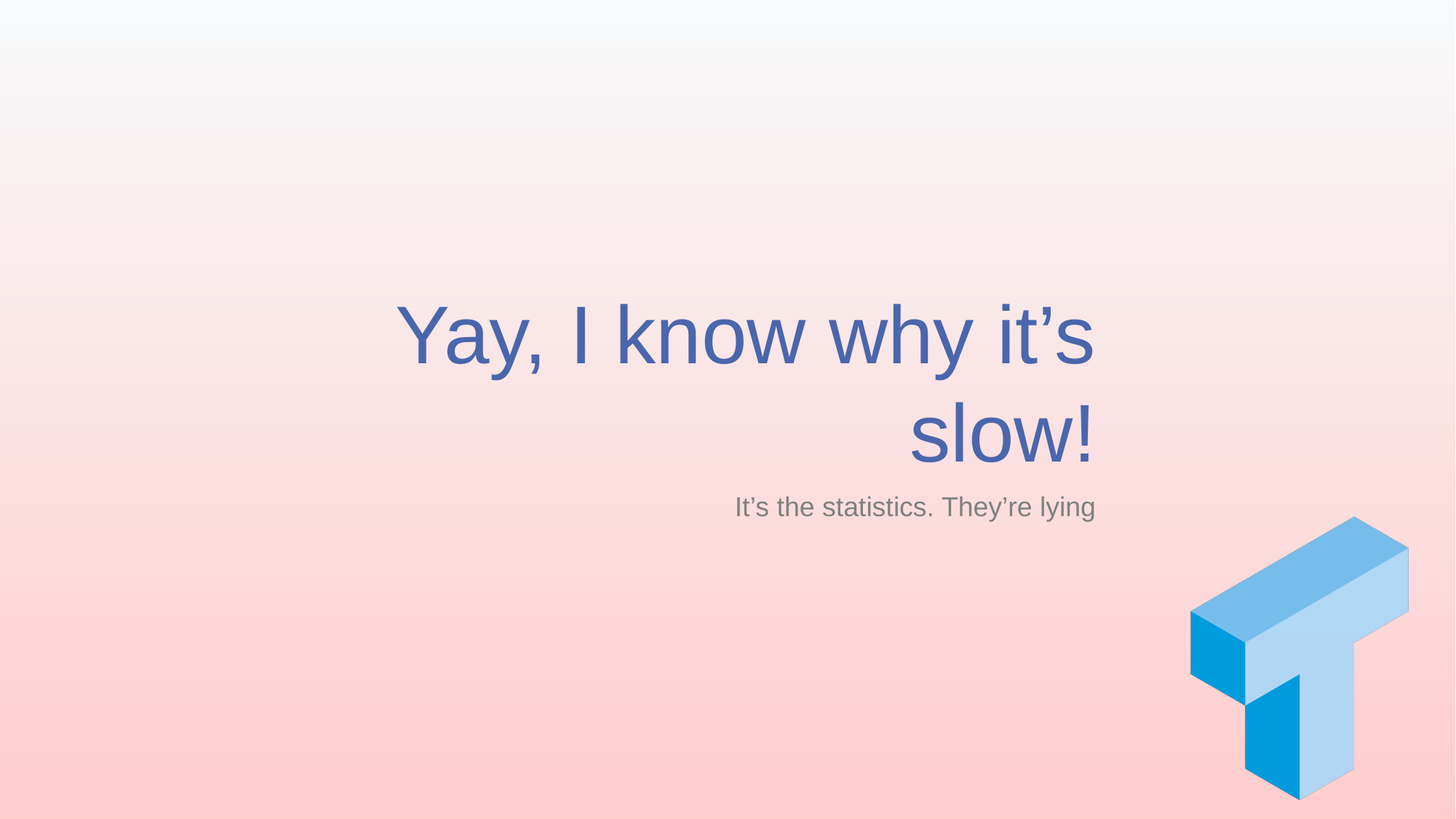

# Yay, I know why it’s slow!
It’s the statistics. They’re lying